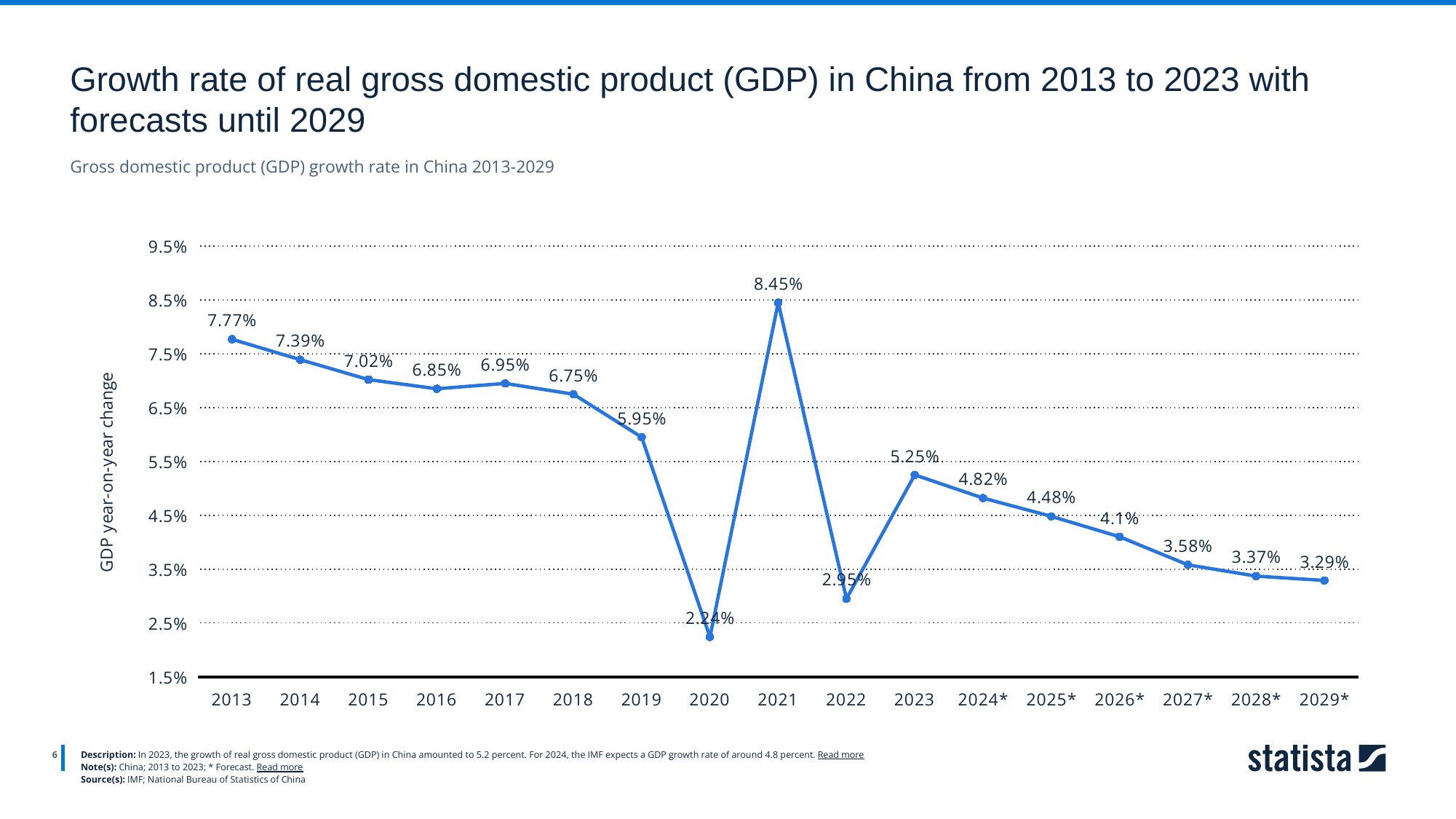

Growth rate of real gross domestic product (GDP) in China from 2013 to 2023 with forecasts until 2029
Gross domestic product (GDP) growth rate in China 2013-2029

### Chart

| Category | Column1 |
|---|---|
| 2013 | 0.0777 |
| 2014 | 0.0739 |
| 2015 | 0.0702 |
| 2016 | 0.0685 |
| 2017 | 0.0695 |
| 2018 | 0.0675 |
| 2019 | 0.0595 |
| 2020 | 0.0224 |
| 2021 | 0.0845 |
| 2022 | 0.0295 |
| 2023 | 0.0525 |
| 2024* | 0.0482 |
| 2025* | 0.0448 |
| 2026* | 0.041 |
| 2027* | 0.0358 |
| 2028* | 0.0337 |
| 2029* | 0.0329 |
6
Description: In 2023, the growth of real gross domestic product (GDP) in China amounted to 5.2 percent. For 2024, the IMF expects a GDP growth rate of around 4.8 percent. Read more
Note(s): China; 2013 to 2023; * Forecast. Read more
Source(s): IMF; National Bureau of Statistics of China